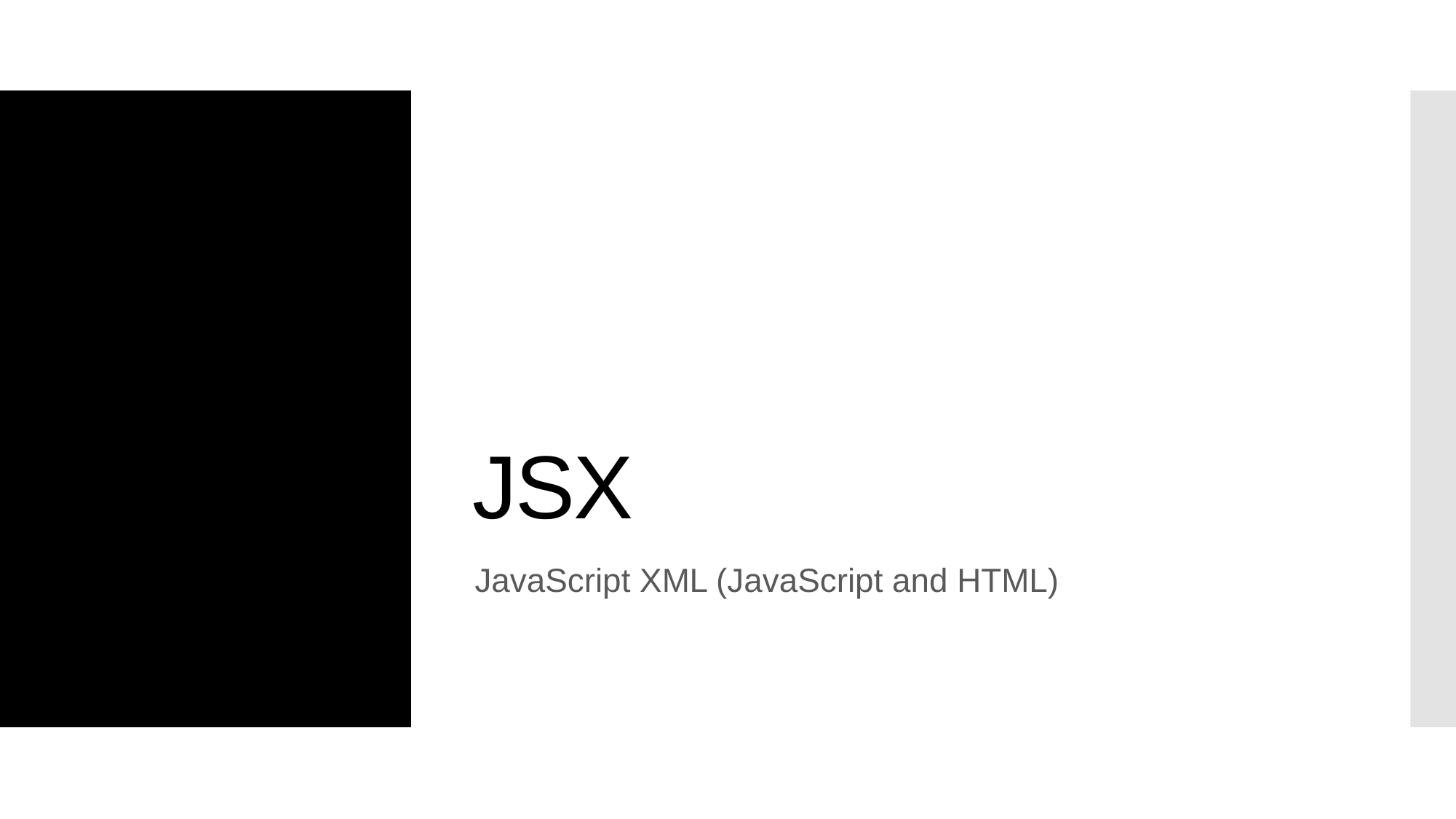

# JSX
JavaScript XML (JavaScript and HTML)